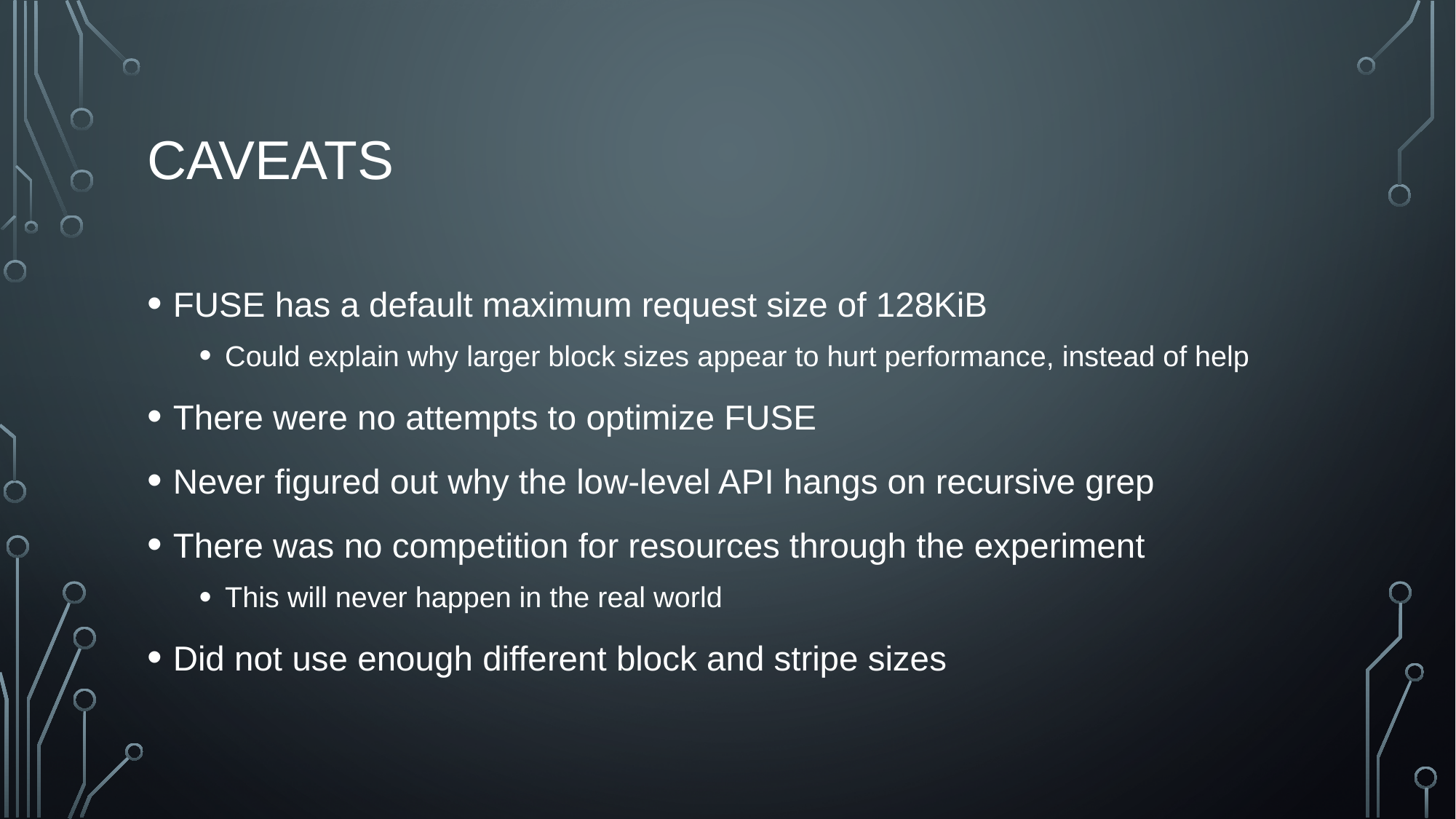

# Caveats
FUSE has a default maximum request size of 128KiB
Could explain why larger block sizes appear to hurt performance, instead of help
There were no attempts to optimize FUSE
Never figured out why the low-level API hangs on recursive grep
There was no competition for resources through the experiment
This will never happen in the real world
Did not use enough different block and stripe sizes